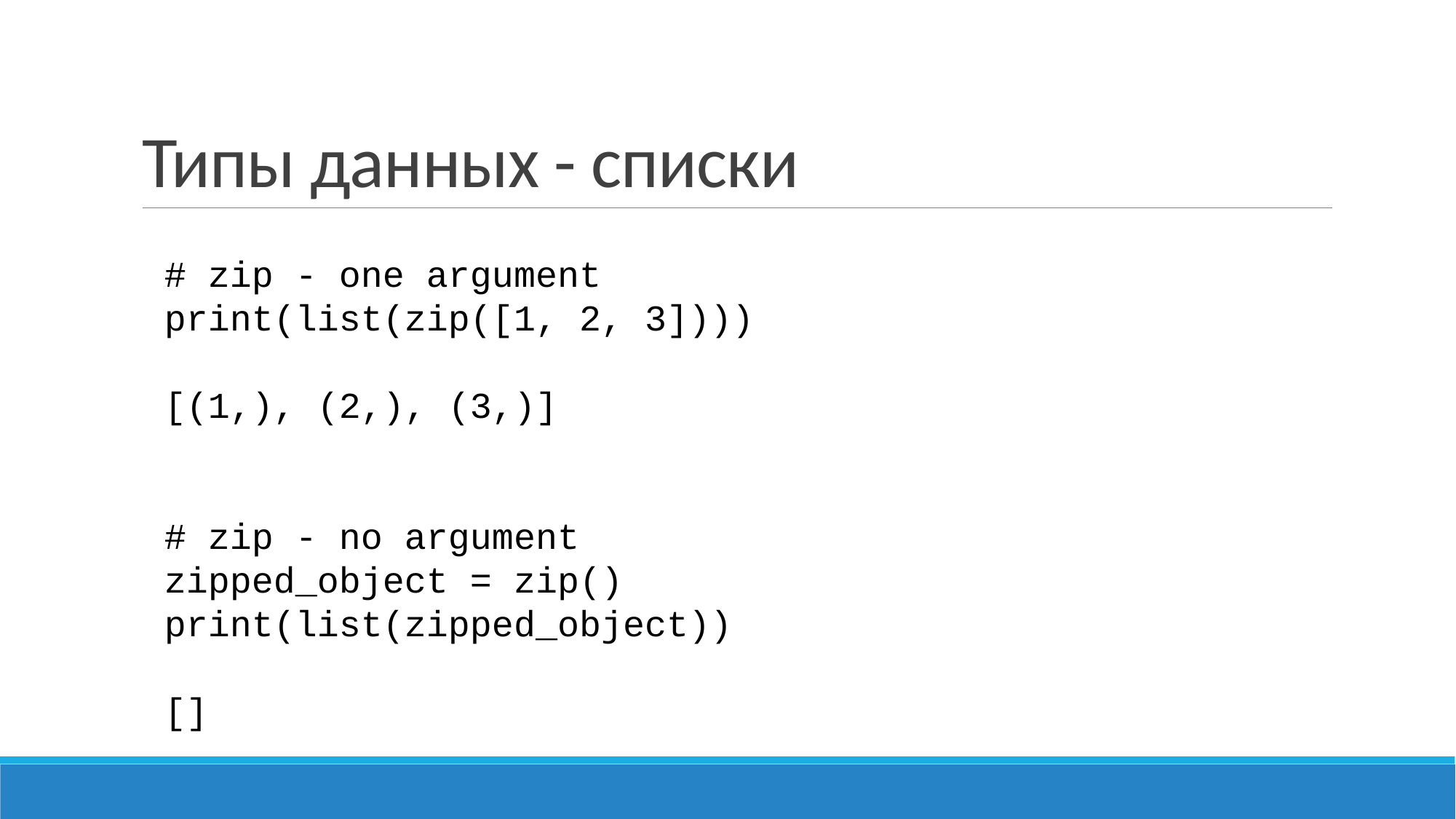

# Типы данных - списки
# zip - one argument
print(list(zip([1, 2, 3])))

[(1,), (2,), (3,)]

# zip - no argument
zipped_object = zip()
print(list(zipped_object))

[]